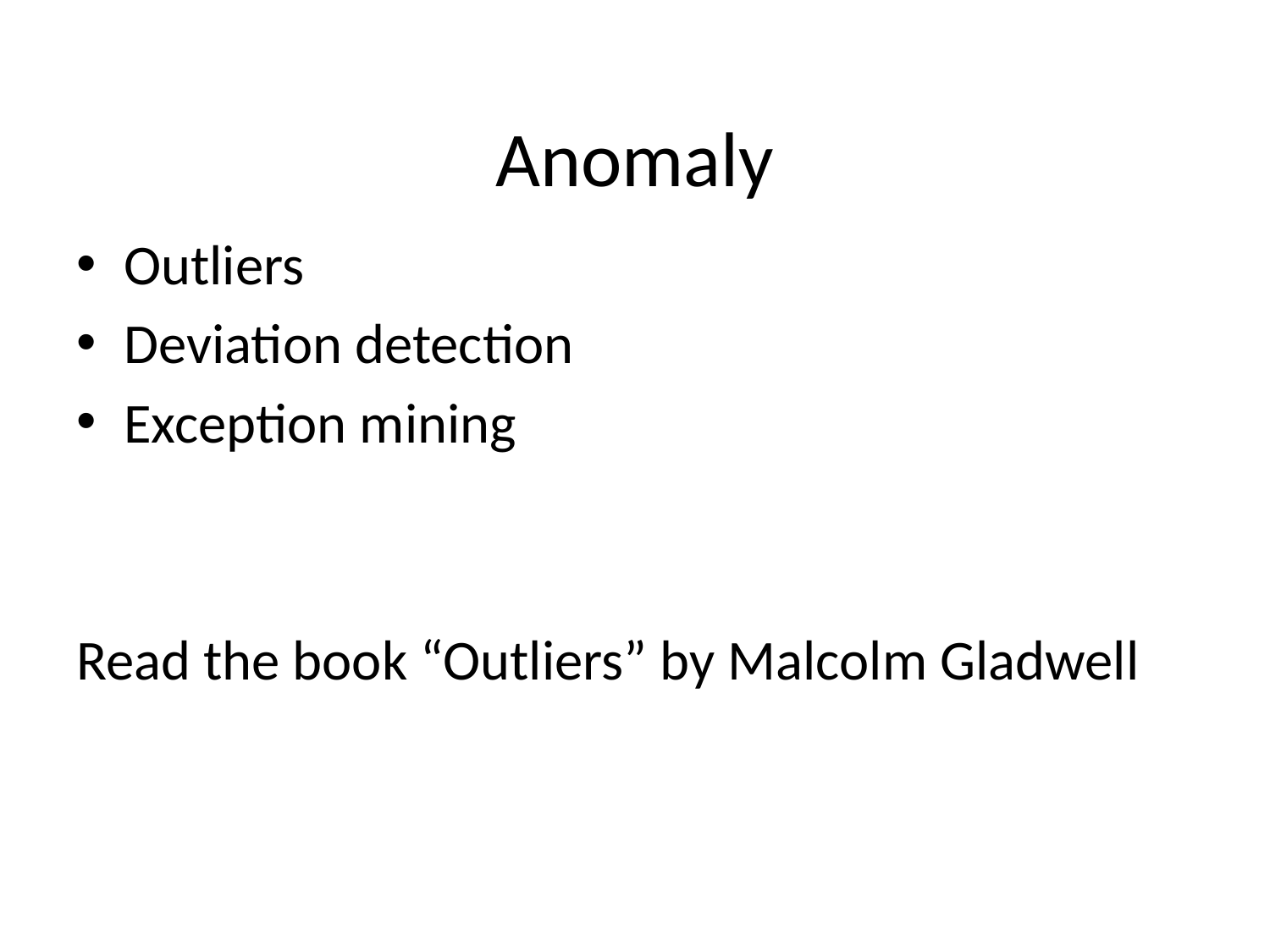

# Anomaly
Outliers
Deviation detection
Exception mining

Read the book “Outliers” by Malcolm Gladwell